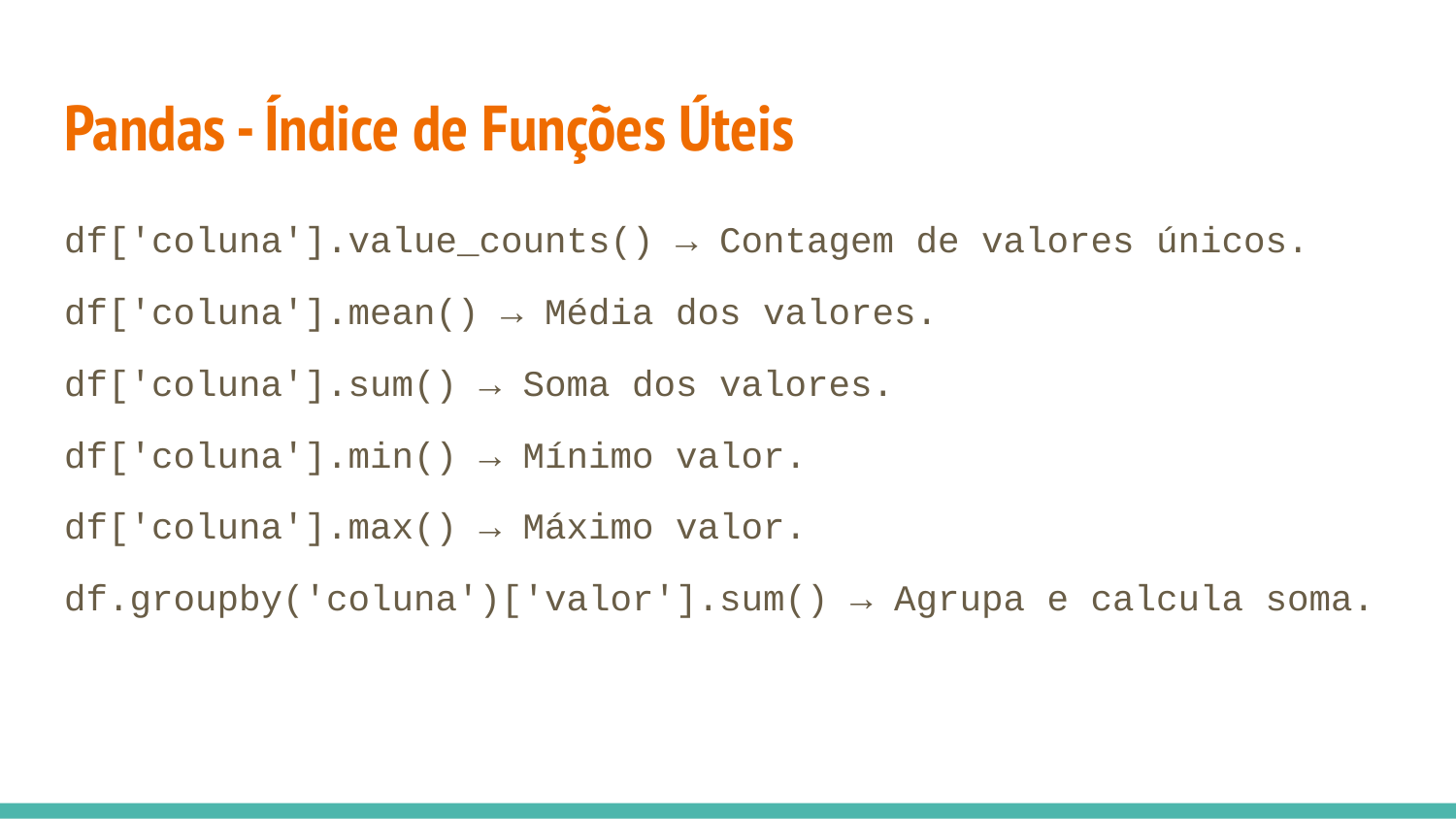

# Pandas - Índice de Funções Úteis

df['coluna'].value_counts() → Contagem de valores únicos.
df['coluna'].mean() → Média dos valores.
df['coluna'].sum() → Soma dos valores.
df['coluna'].min() → Mínimo valor.
df['coluna'].max() → Máximo valor.
df.groupby('coluna')['valor'].sum() → Agrupa e calcula soma.